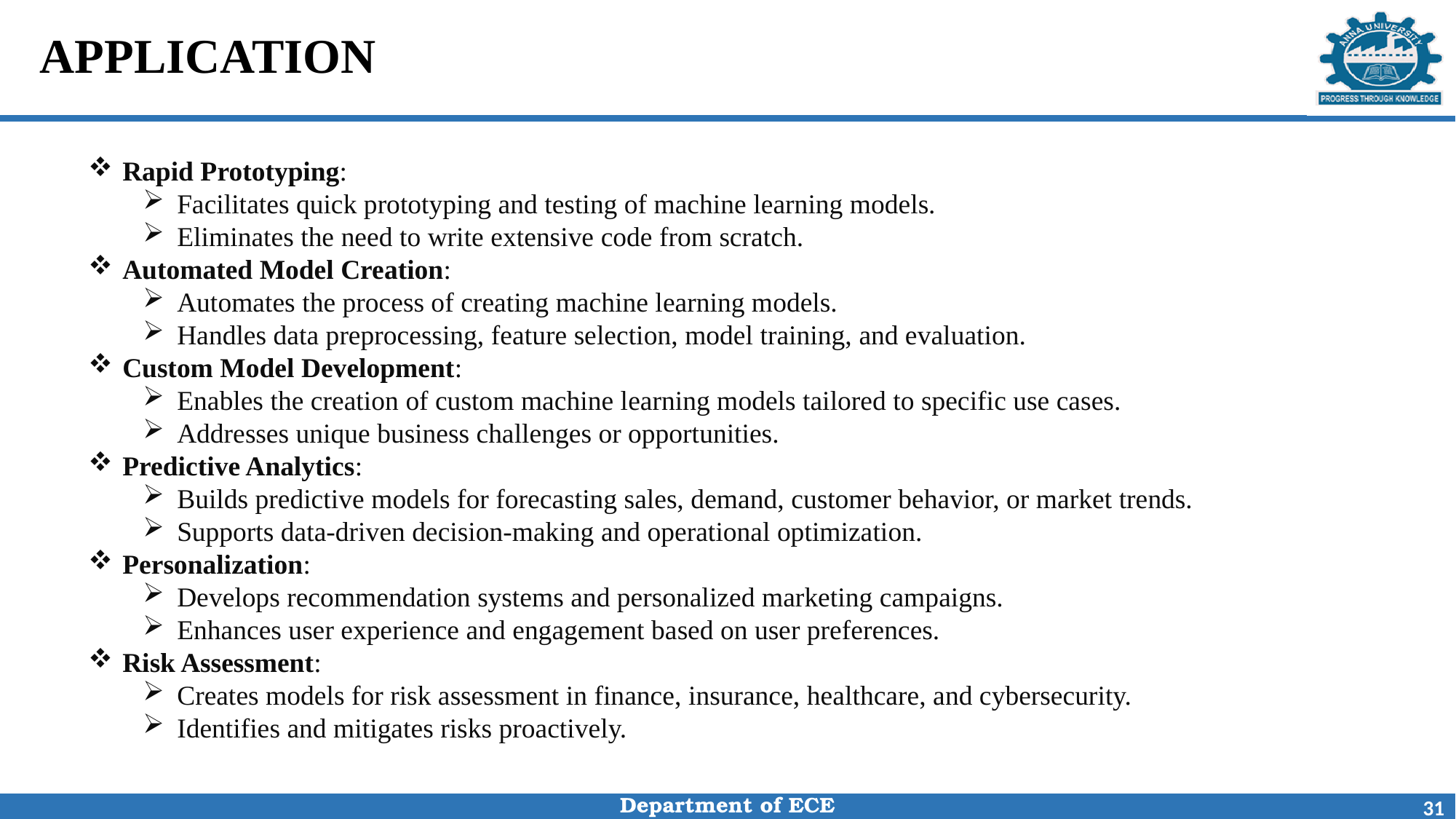

# APPLICATION
Rapid Prototyping:
Facilitates quick prototyping and testing of machine learning models.
Eliminates the need to write extensive code from scratch.
Automated Model Creation:
Automates the process of creating machine learning models.
Handles data preprocessing, feature selection, model training, and evaluation.
Custom Model Development:
Enables the creation of custom machine learning models tailored to specific use cases.
Addresses unique business challenges or opportunities.
Predictive Analytics:
Builds predictive models for forecasting sales, demand, customer behavior, or market trends.
Supports data-driven decision-making and operational optimization.
Personalization:
Develops recommendation systems and personalized marketing campaigns.
Enhances user experience and engagement based on user preferences.
Risk Assessment:
Creates models for risk assessment in finance, insurance, healthcare, and cybersecurity.
Identifies and mitigates risks proactively.